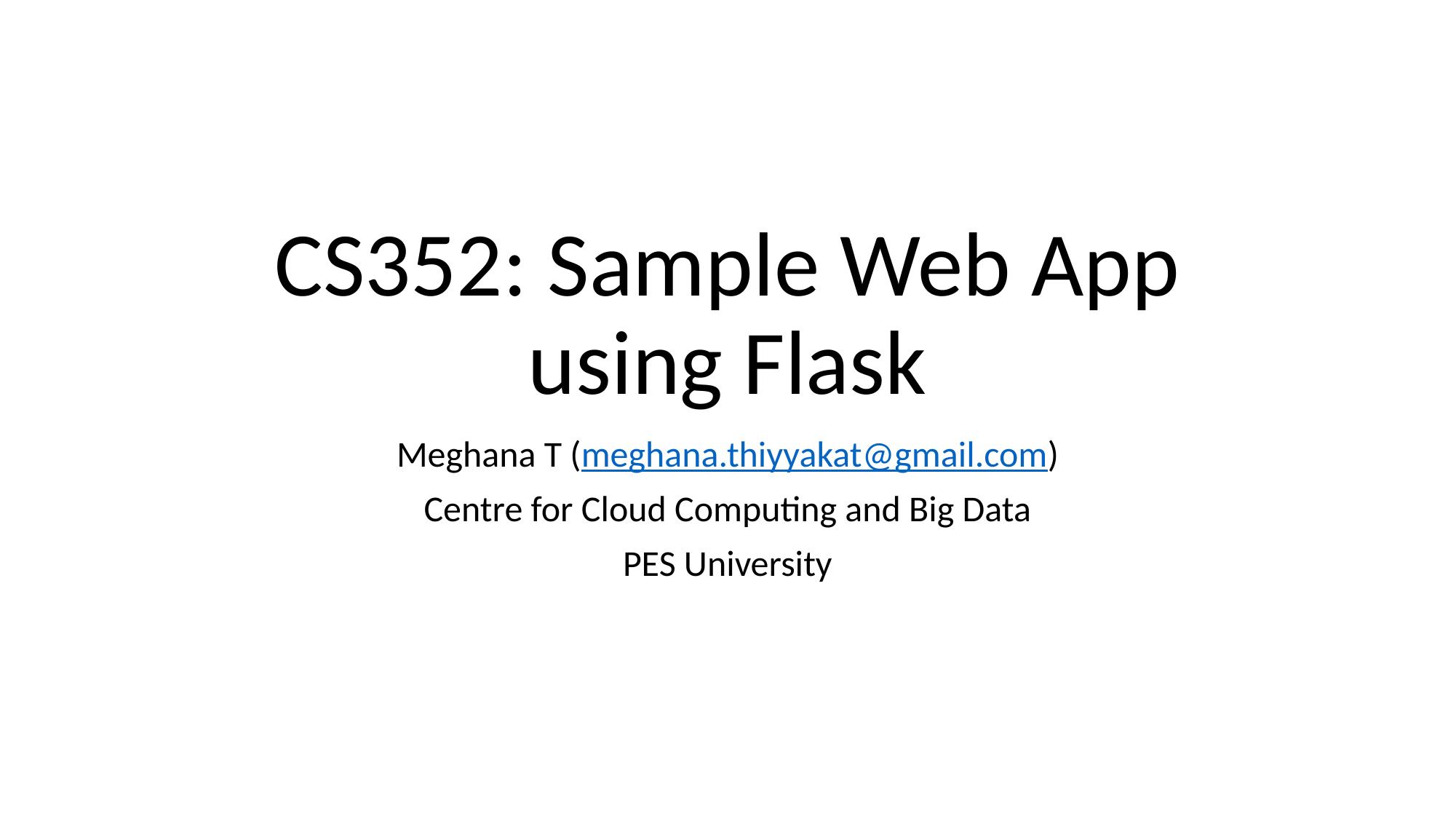

# CS352: Sample Web App using Flask
Meghana T (meghana.thiyyakat@gmail.com)
Centre for Cloud Computing and Big Data
PES University